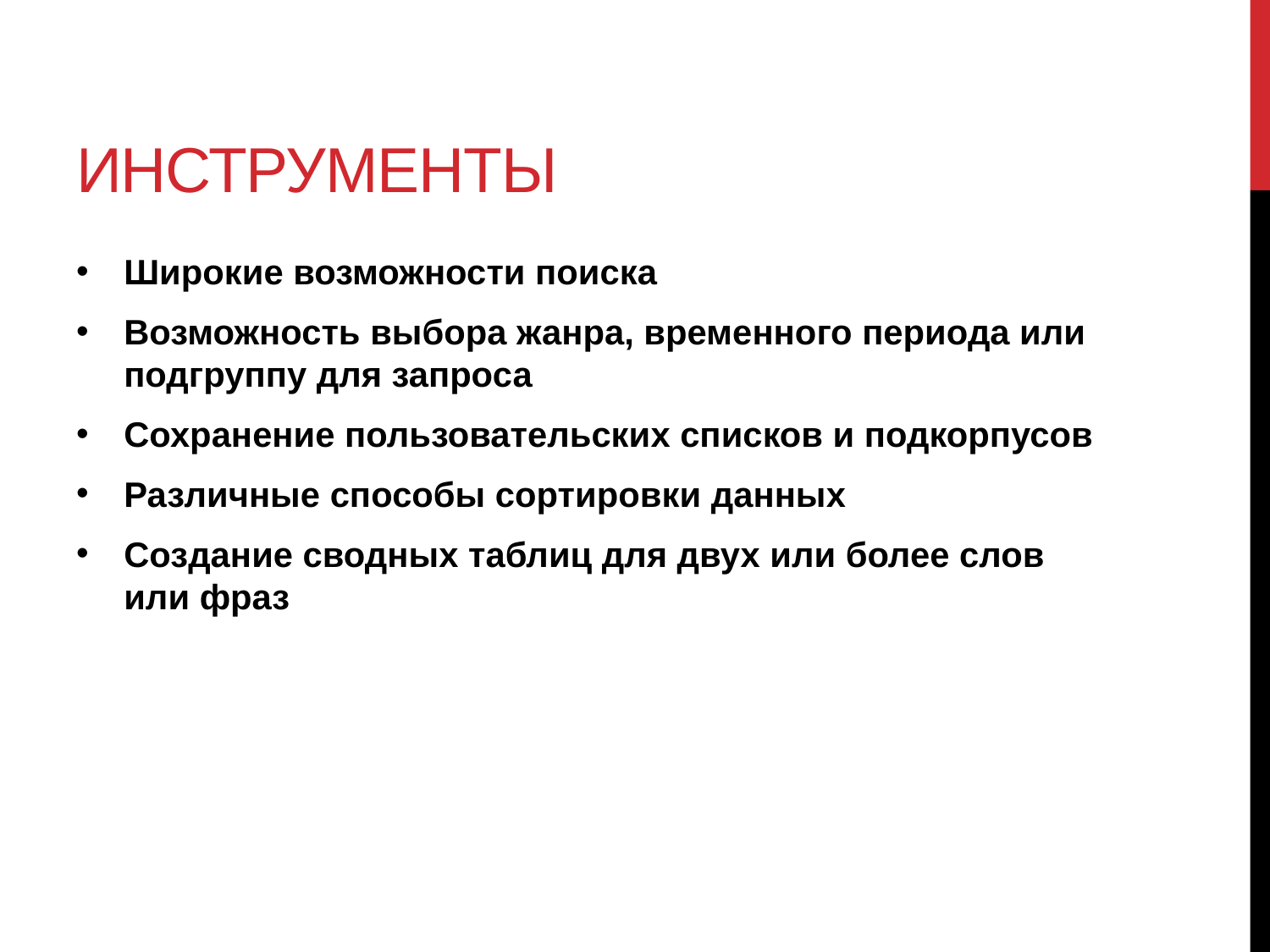

# Инструменты
Широкие возможности поиска
Возможность выбора жанра, временного периода или подгруппу для запроса
Сохранение пользовательских списков и подкорпусов
Различные способы сортировки данных
Создание сводных таблиц для двух или более слов или фраз